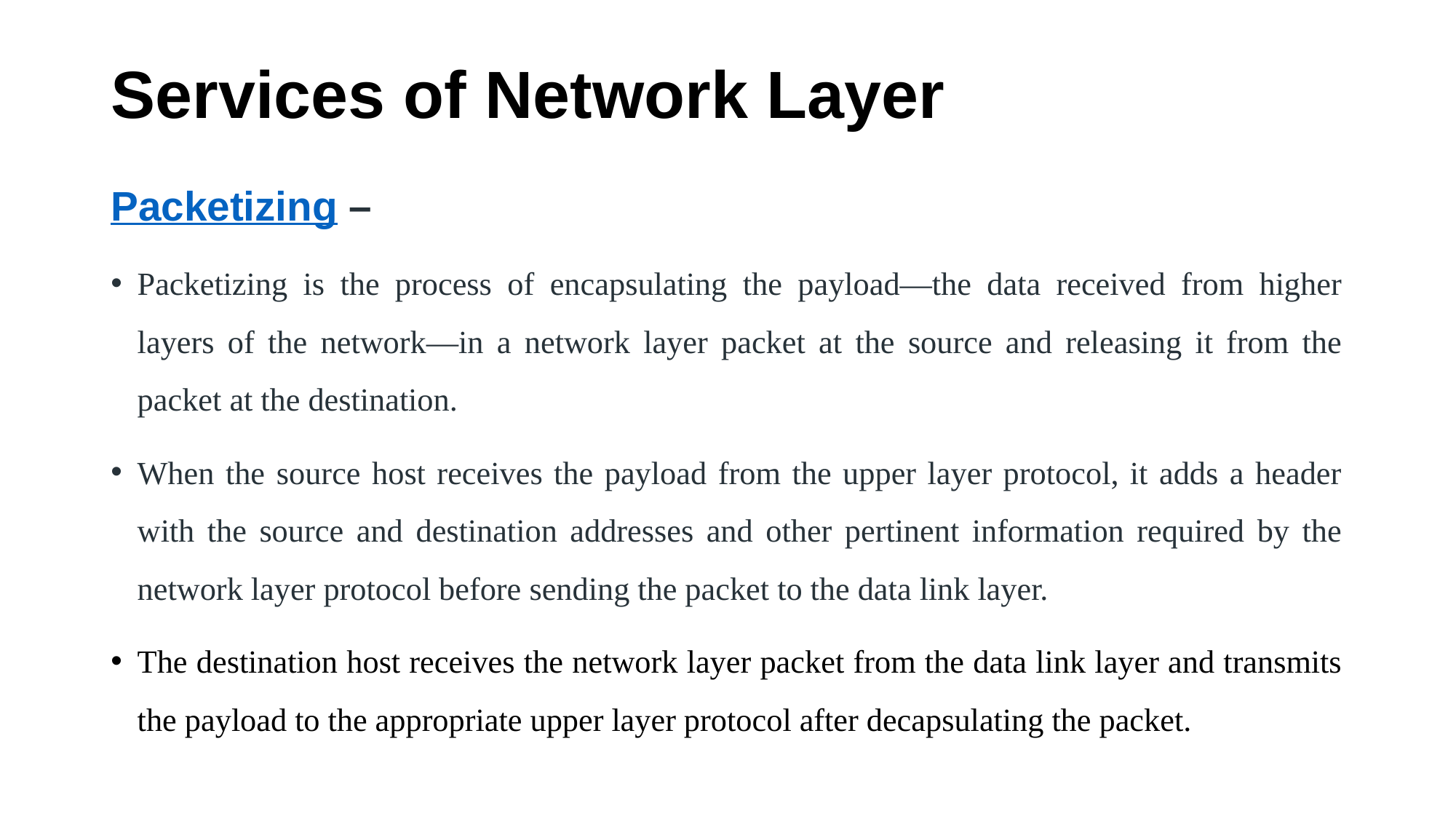

# Services of Network Layer
Packetizing –
Packetizing is the process of encapsulating the payload—the data received from higher layers of the network—in a network layer packet at the source and releasing it from the packet at the destination.
When the source host receives the payload from the upper layer protocol, it adds a header with the source and destination addresses and other pertinent information required by the network layer protocol before sending the packet to the data link layer.
The destination host receives the network layer packet from the data link layer and transmits the payload to the appropriate upper layer protocol after decapsulating the packet.